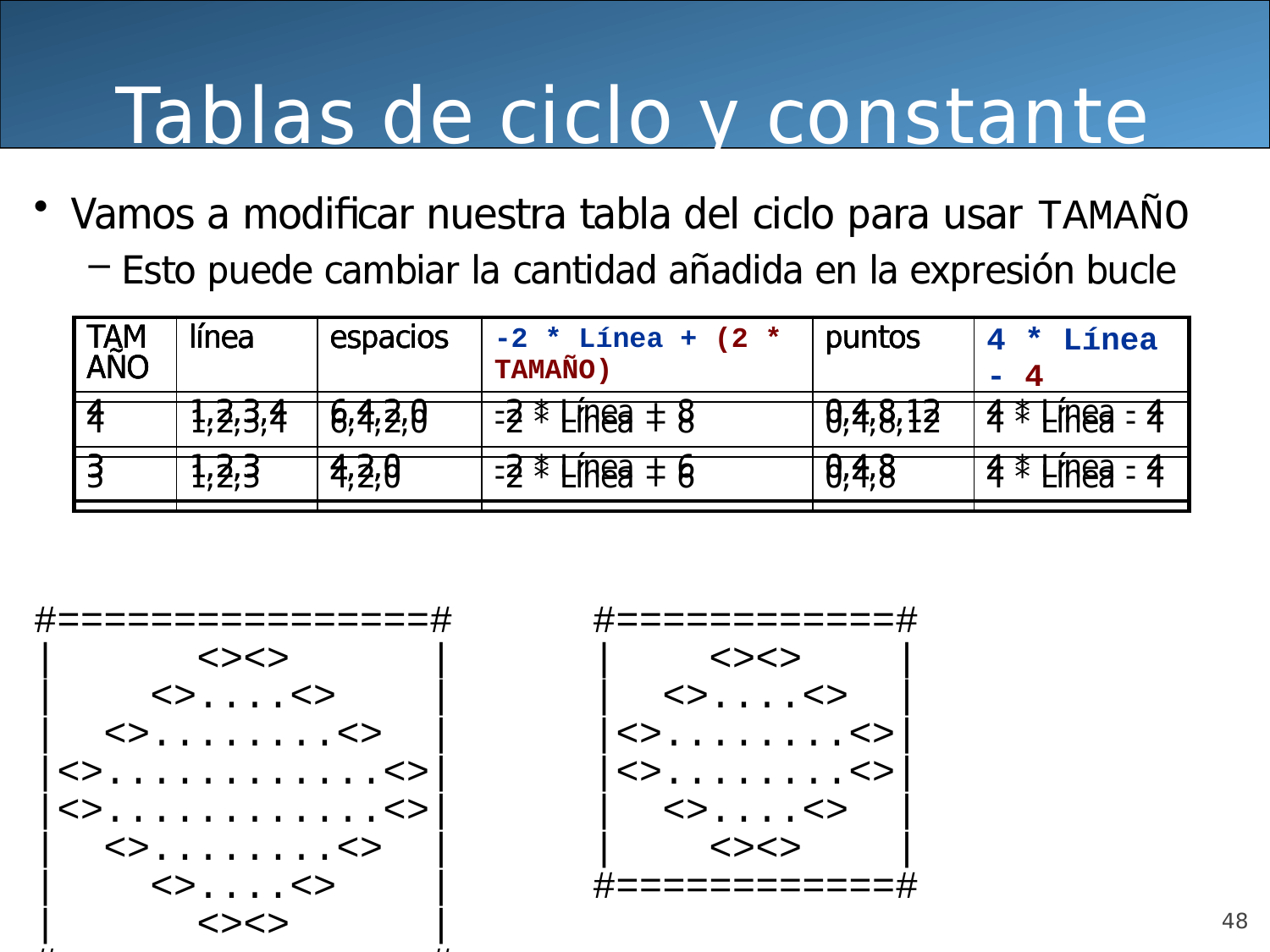

Tablas de ciclo y constante
Vamos a modificar nuestra tabla del ciclo para usar TAMAÑO
Esto puede cambiar la cantidad añadida en la expresión bucle

#================#      #============#
|      <><>      |      |    <><>    |
|    <>....<>    |      |  <>....<>  |
|  <>........<>  |      |<>........<>|
|<>............<>|      |<>........<>|
|<>............<>|      |  <>....<>  |
|  <>........<>  |      |    <><>    |
|    <>....<>    |      #============#
|      <><>      |
#================#
| TAMAÑO | línea | espacios | -2 \* Línea + (2 \* TAMAÑO) | puntos | 4 \* Línea - 4 |
| --- | --- | --- | --- | --- | --- |
| 4 | 1,2,3,4 | 6,4,2,0 | -2 \* Línea + 8 | 0,4,8,12 | 4 \* Línea - 4 |
| 3 | 1,2,3 | 4,2,0 | -2 \* Línea + 6 | 0,4,8 | 4 \* Línea - 4 |
| TAMAÑO | línea | espacios |  | puntos |  |
| --- | --- | --- | --- | --- | --- |
| 4 | 1,2,3,4 | 6,4,2,0 |  | 0,4,8,12 |  |
| 3 | 1,2,3 | 4,2,0 |  | 0,4,8 |  |
| TAMAÑO | línea | espacios |  | puntos |  |
| --- | --- | --- | --- | --- | --- |
| 4 | 1,2,3,4 | 6,4,2,0 | -2 \* Línea + 8 | 0,4,8,12 | 4 \* Línea - 4 |
| 3 | 1,2,3 | 4,2,0 | -2 \* Línea + 6 | 0,4,8 | 4 \* Línea - 4 |